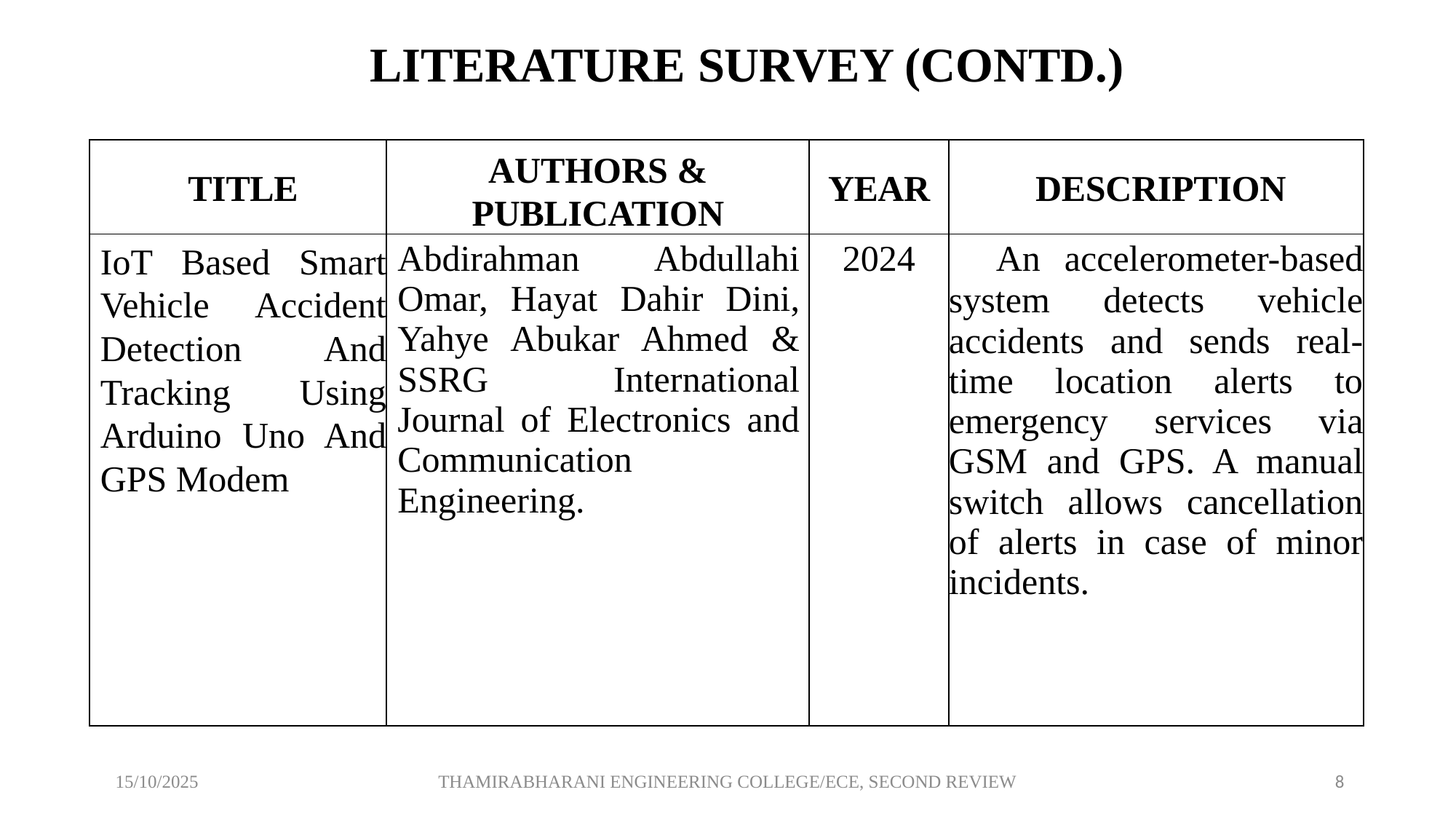

LITERATURE SURVEY (CONTD.)
| TITLE | AUTHORS & PUBLICATION | YEAR | DESCRIPTION |
| --- | --- | --- | --- |
| IoT Based Smart Vehicle Accident Detection And Tracking Using Arduino Uno And GPS Modem | Abdirahman Abdullahi Omar, Hayat Dahir Dini, Yahye Abukar Ahmed & SSRG International Journal of Electronics and Communication Engineering. | 2024 | An accelerometer-based system detects vehicle accidents and sends real-time location alerts to emergency services via GSM and GPS. A manual switch allows cancellation of alerts in case of minor incidents. |
 15/10/2025
THAMIRABHARANI ENGINEERING COLLEGE/ECE, SECOND REVIEW
8